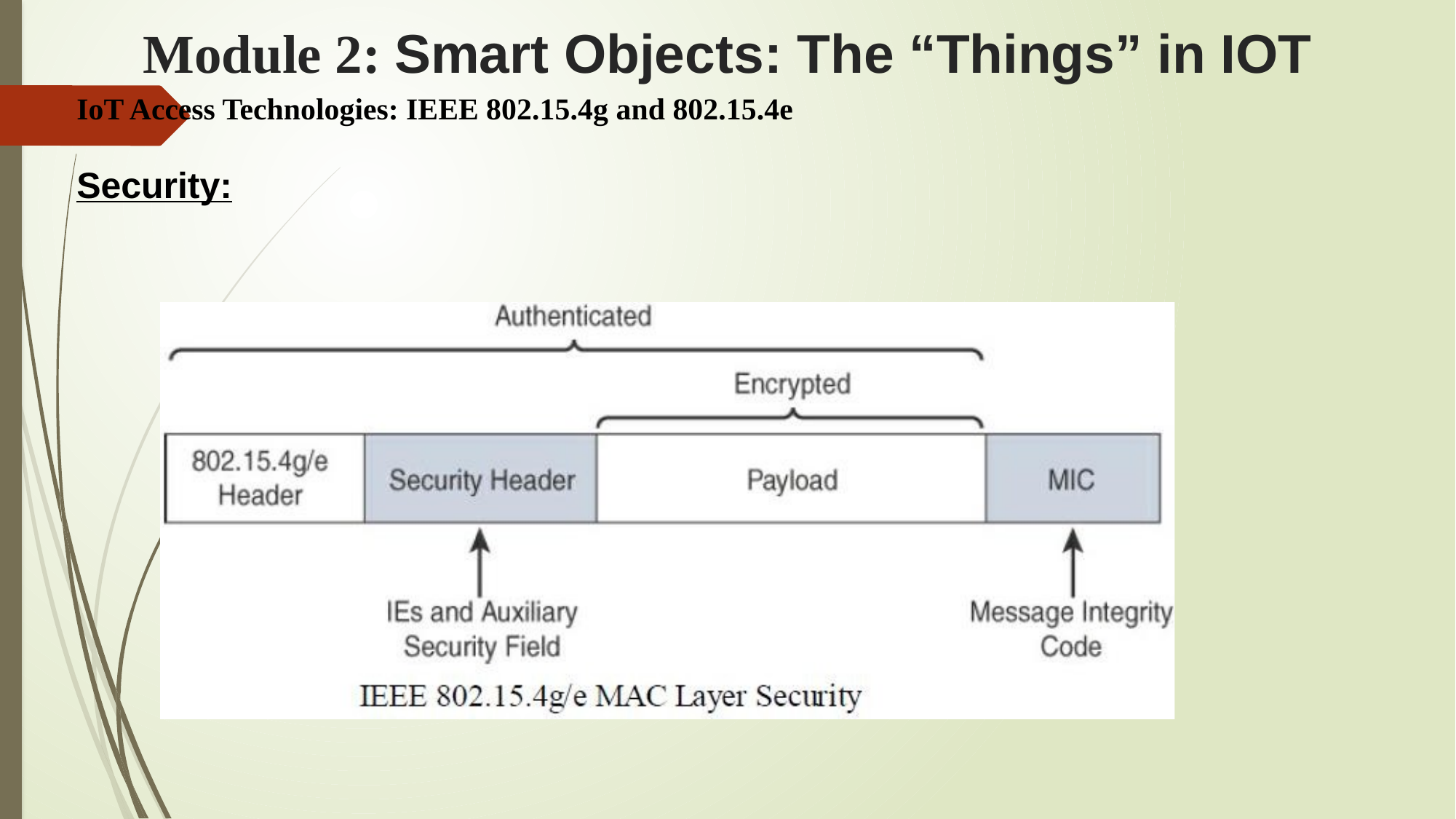

# Module 2: Smart Objects: The “Things” in IOT
IoT Access Technologies: IEEE 802.15.4g and 802.15.4e

Security: